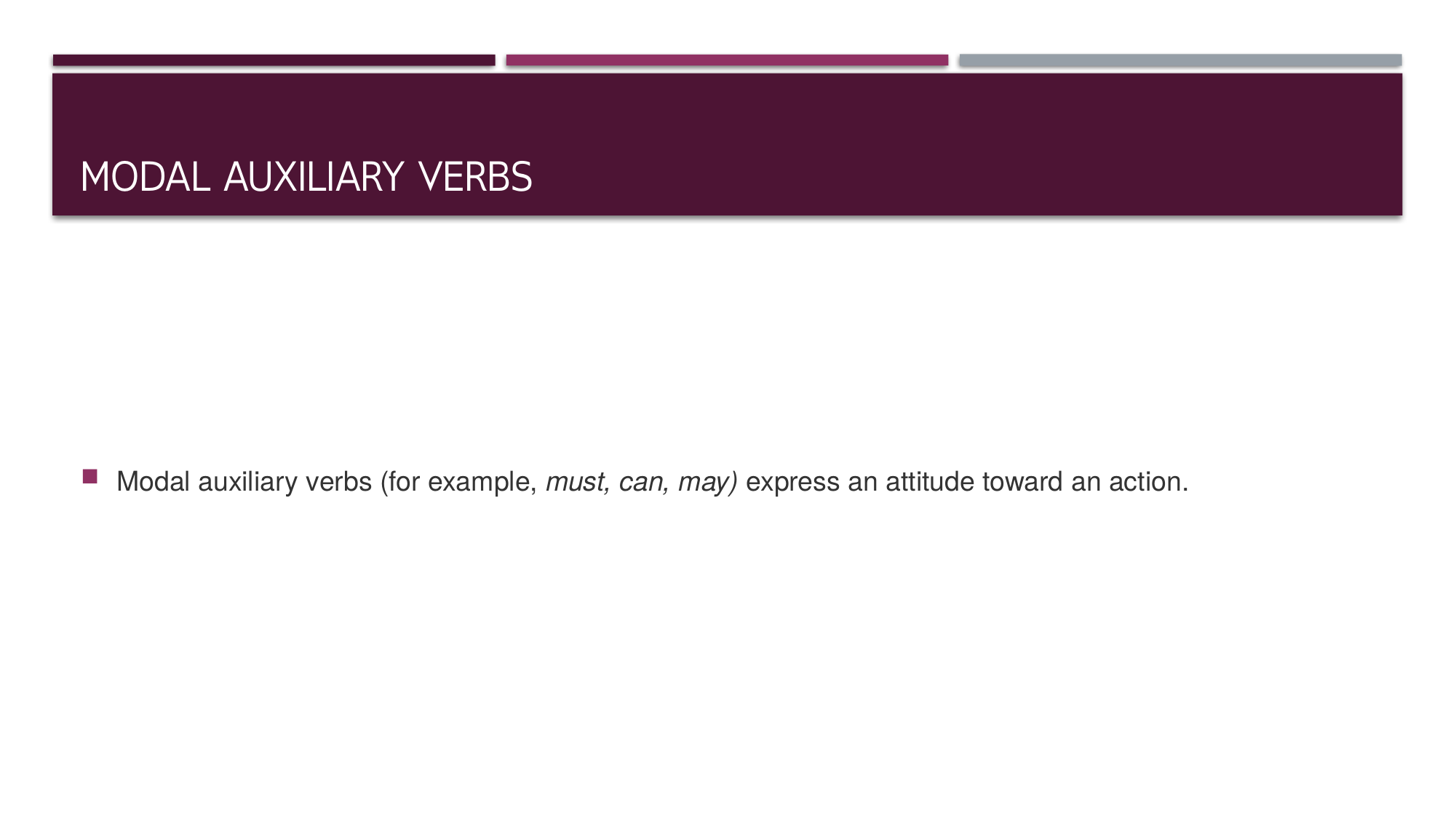

# Modal Auxiliary Verbs
Modal auxiliary verbs (for example, must, can, may) express an attitude toward an action.